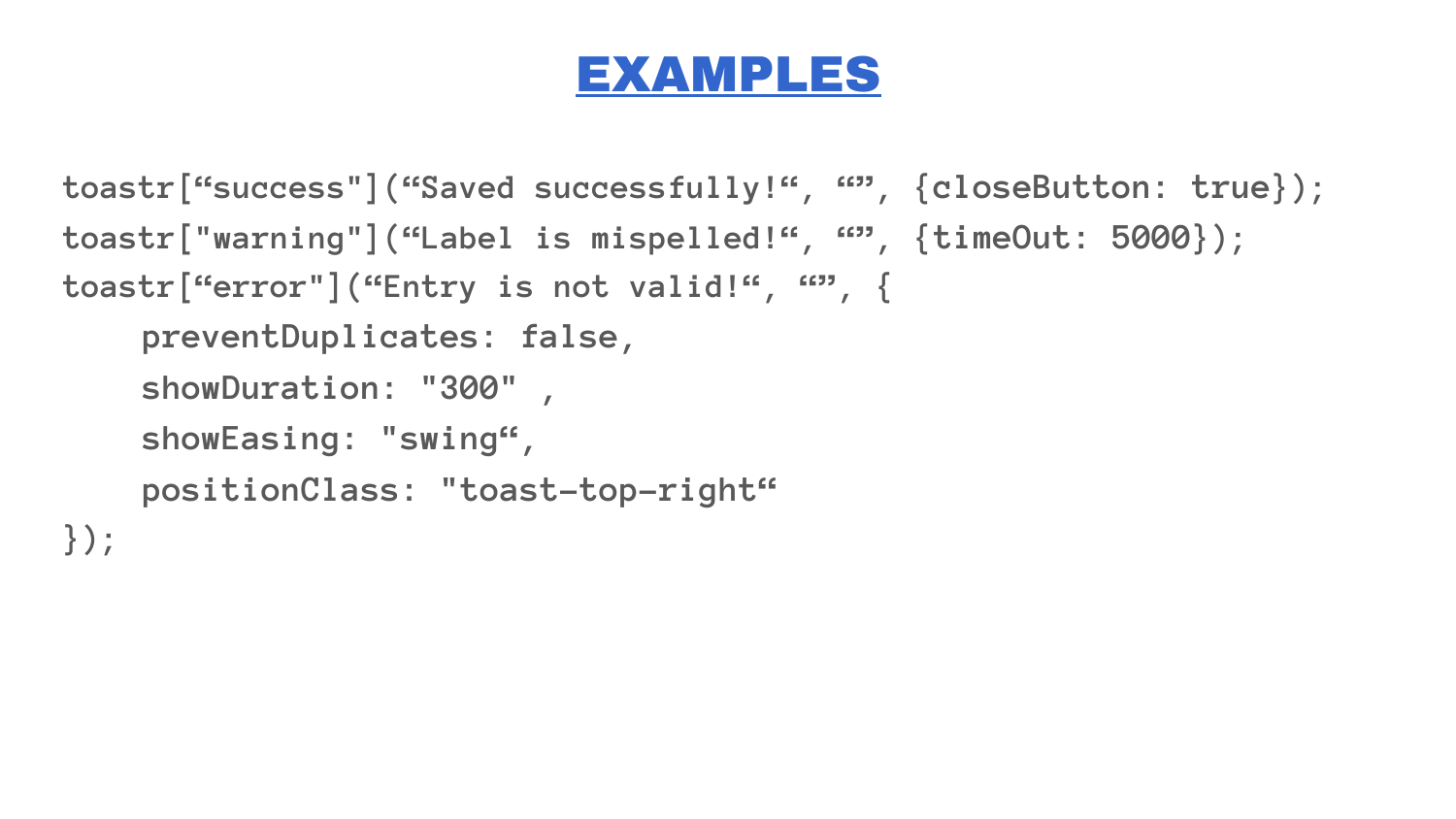

# EXAMPLES
toastr[“success"](“Saved successfully!“, “”, {closeButton: true});
toastr["warning"](“Label is mispelled!“, “”, {timeOut: 5000});
toastr[“error"](“Entry is not valid!“, “”, {
    preventDuplicates: false,
    showDuration: "300" ,
    showEasing: "swing“,
    positionClass: "toast-top-right“
});